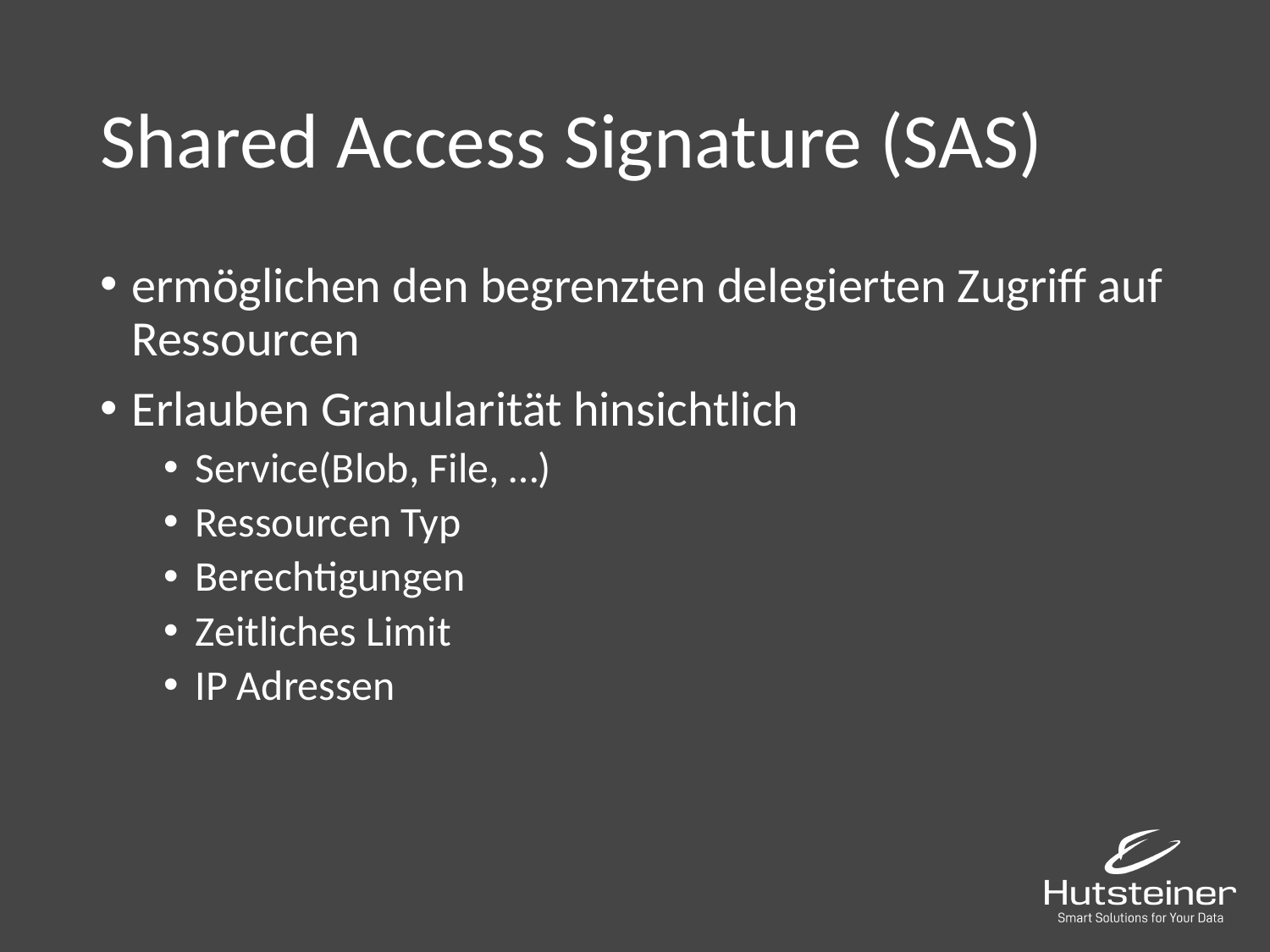

# Shared Access Signature (SAS)
ermöglichen den begrenzten delegierten Zugriff auf Ressourcen
Erlauben Granularität hinsichtlich
Service(Blob, File, …)
Ressourcen Typ
Berechtigungen
Zeitliches Limit
IP Adressen